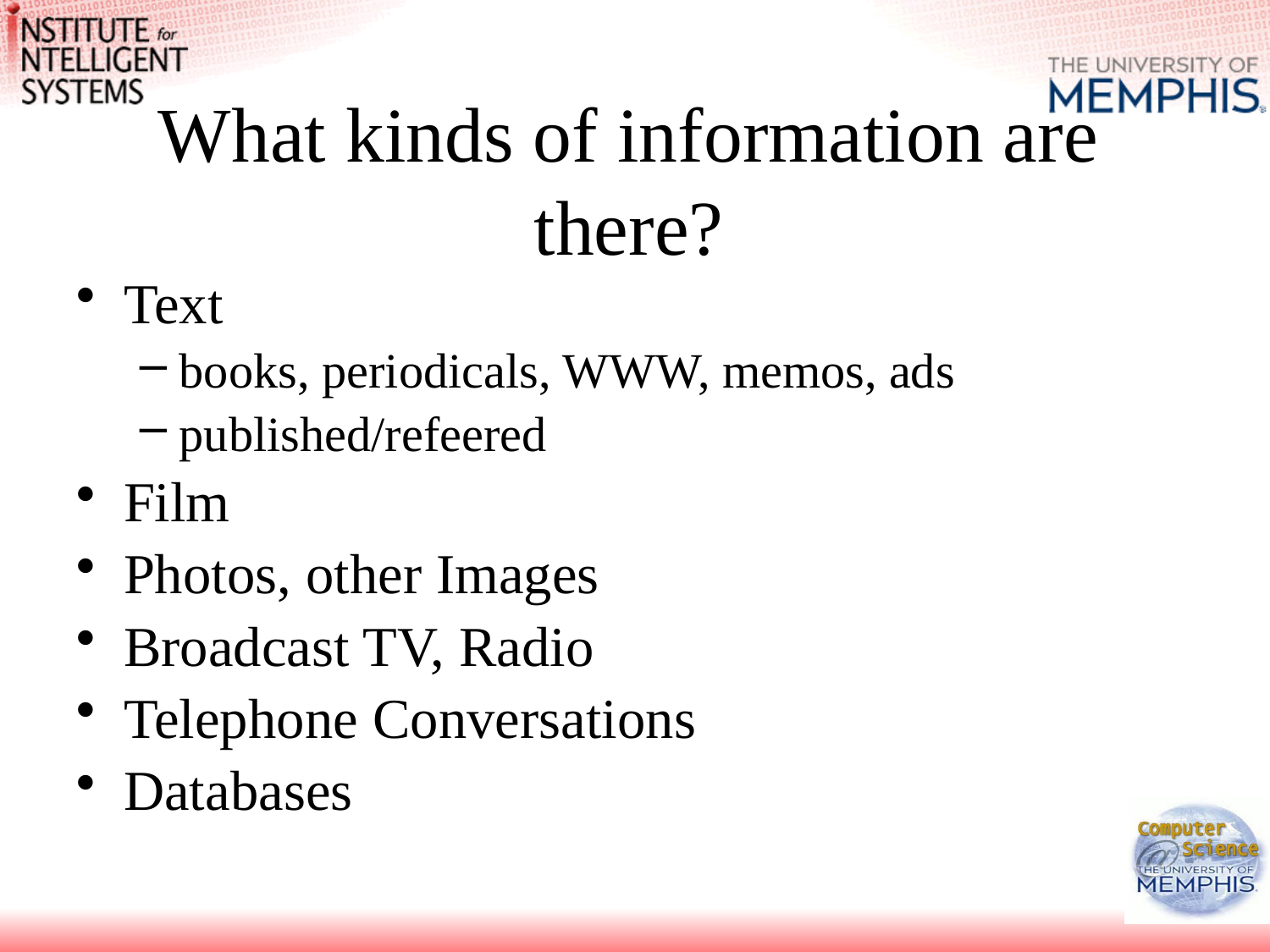

# What kinds of information are there?
Text
books, periodicals, WWW, memos, ads
published/refeered
Film
Photos, other Images
Broadcast TV, Radio
Telephone Conversations
Databases